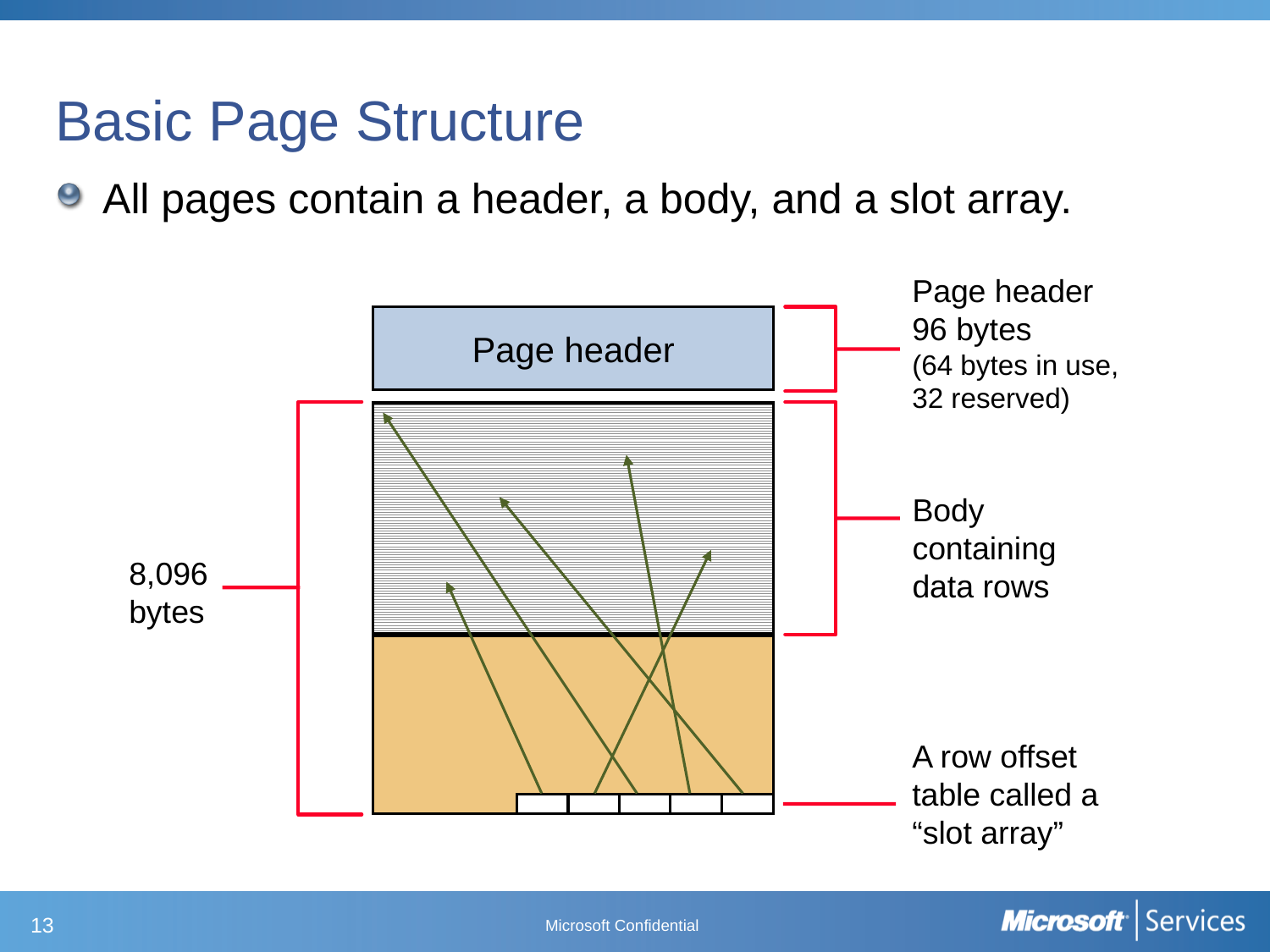

# Basic Page Structure
All pages contain a header, a body, and a slot array.
Page header
96 bytes
(64 bytes in use, 32 reserved)
Page header

Body containing data rows

8,096
bytes

A row offset
table called a “slot array”

Microsoft Confidential
13